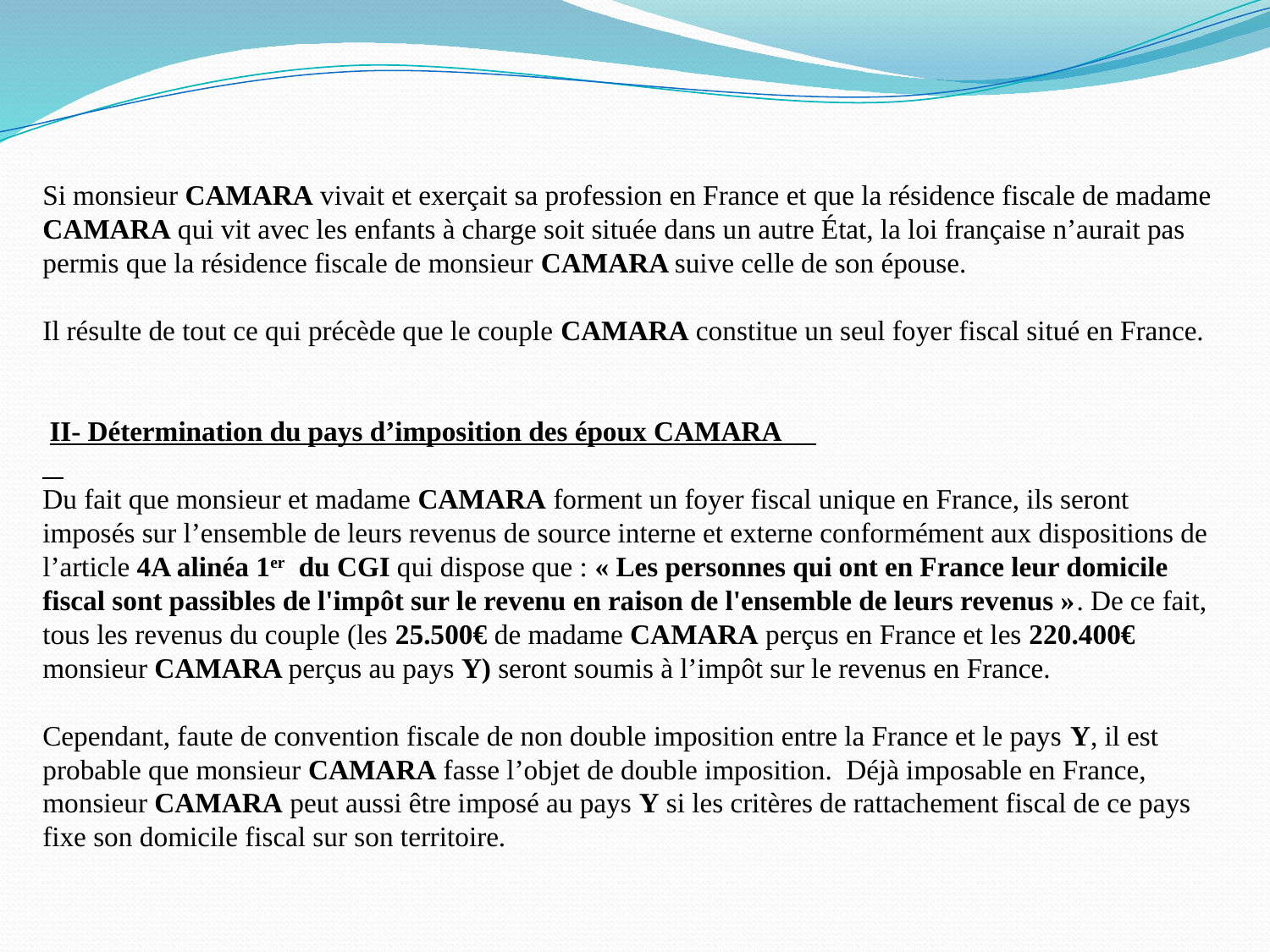

Si monsieur CAMARA vivait et exerçait sa profession en France et que la résidence fiscale de madame CAMARA qui vit avec les enfants à charge soit située dans un autre État, la loi française n’aurait pas permis que la résidence fiscale de monsieur CAMARA suive celle de son épouse.

Il résulte de tout ce qui précède que le couple CAMARA constitue un seul foyer fiscal situé en France.

 II- Détermination du pays d’imposition des époux CAMARA

Du fait que monsieur et madame CAMARA forment un foyer fiscal unique en France, ils seront imposés sur l’ensemble de leurs revenus de source interne et externe conformément aux dispositions de l’article 4A alinéa 1er  du CGI qui dispose que : « Les personnes qui ont en France leur domicile fiscal sont passibles de l'impôt sur le revenu en raison de l'ensemble de leurs revenus ». De ce fait, tous les revenus du couple (les 25.500€ de madame CAMARA perçus en France et les 220.400€ monsieur CAMARA perçus au pays Y) seront soumis à l’impôt sur le revenus en France.

Cependant, faute de convention fiscale de non double imposition entre la France et le pays Y, il est probable que monsieur CAMARA fasse l’objet de double imposition.  Déjà imposable en France, monsieur CAMARA peut aussi être imposé au pays Y si les critères de rattachement fiscal de ce pays fixe son domicile fiscal sur son territoire.